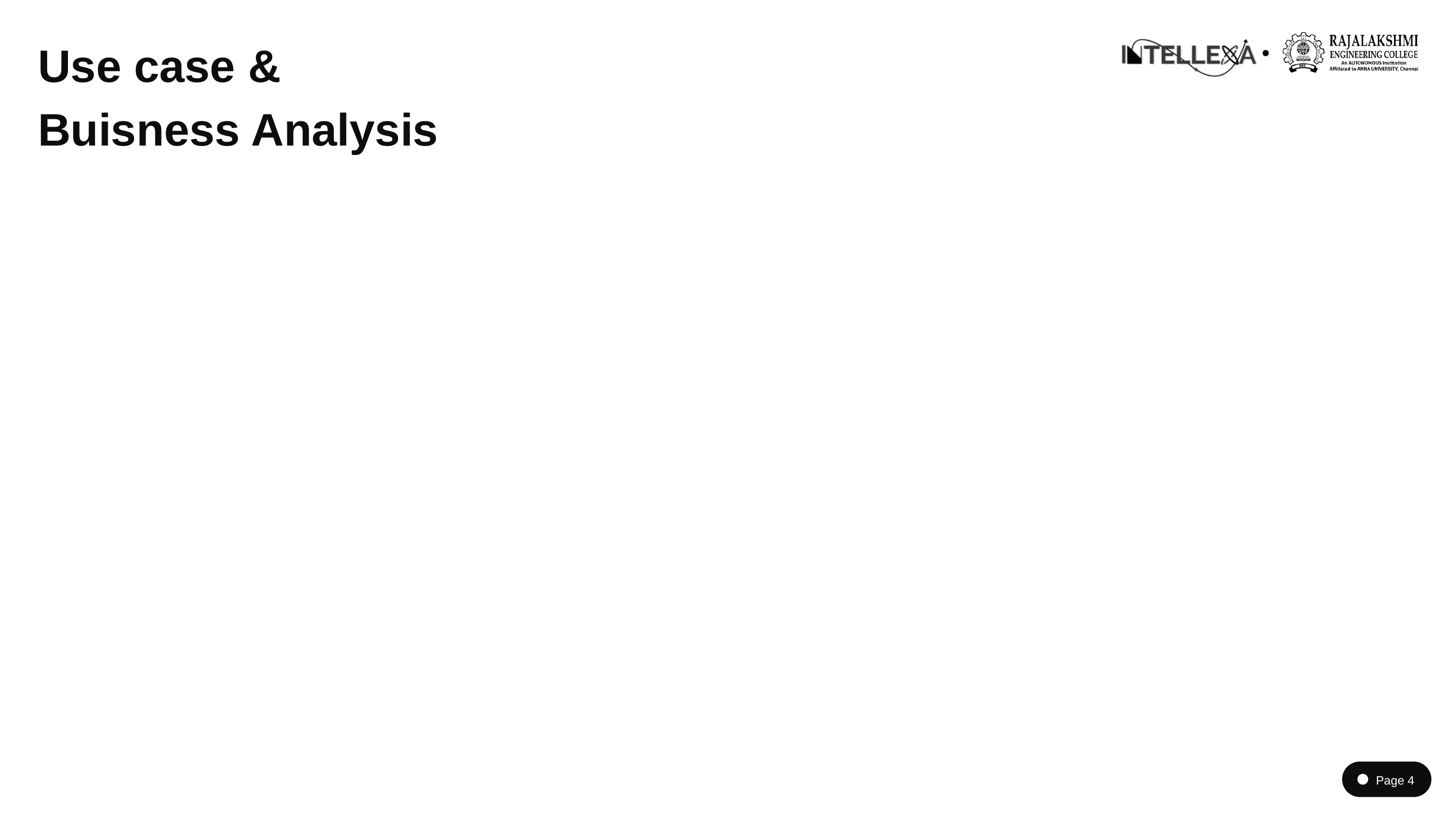

Use case & Buisness Analysis

Page 4